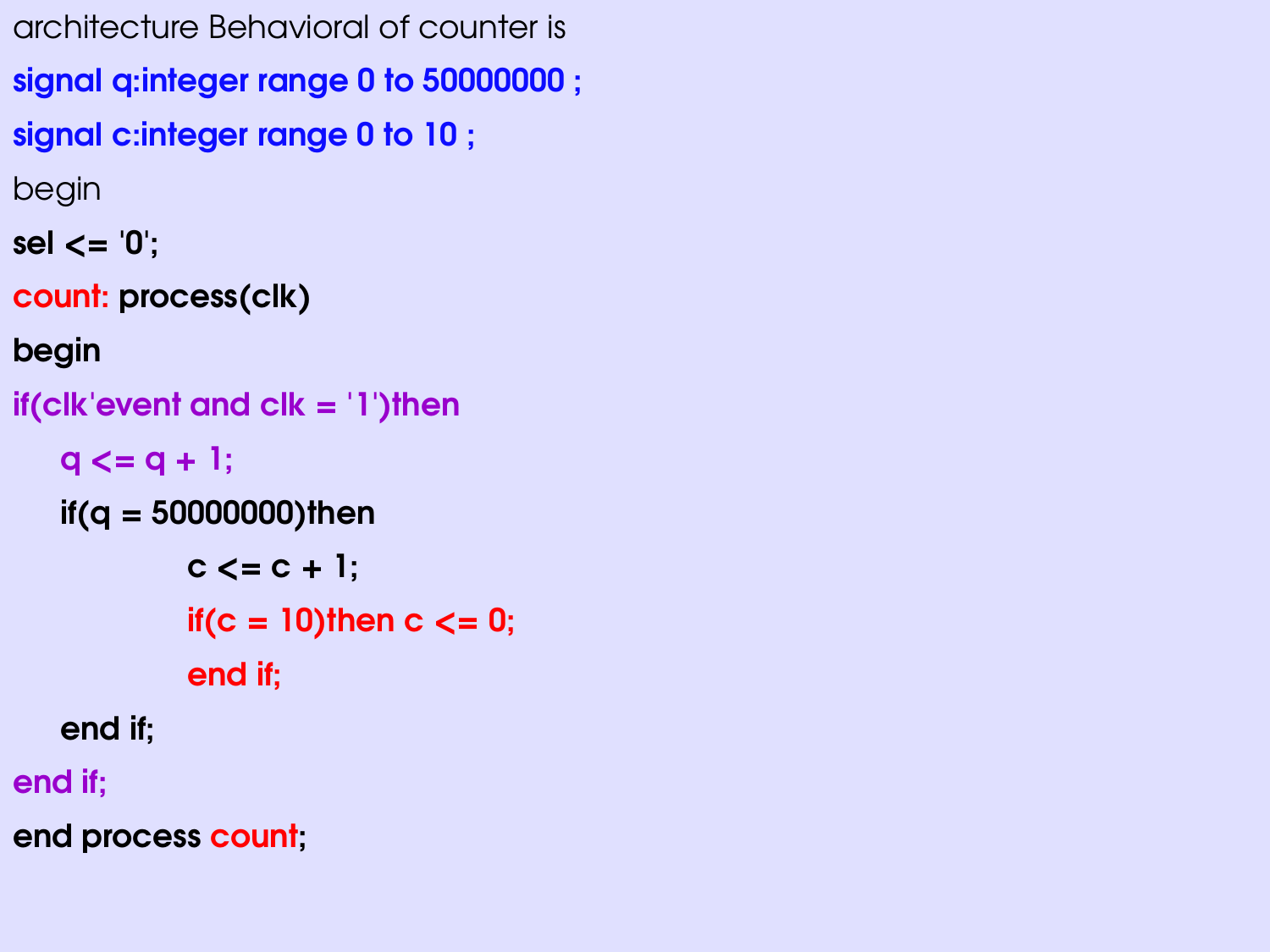

architecture Behavioral of counter is
signal q:integer range 0 to 50000000 ;
signal c:integer range 0 to 10 ;
begin
sel <= '0';
count: process(clk)
begin
if(clk'event and clk = '1')then
	q <= q + 1;
	if(q = 50000000)then
		c <= c + 1;
		if(c = 10)then c <= 0;
		end if;
	end if;
end if;
end process count;